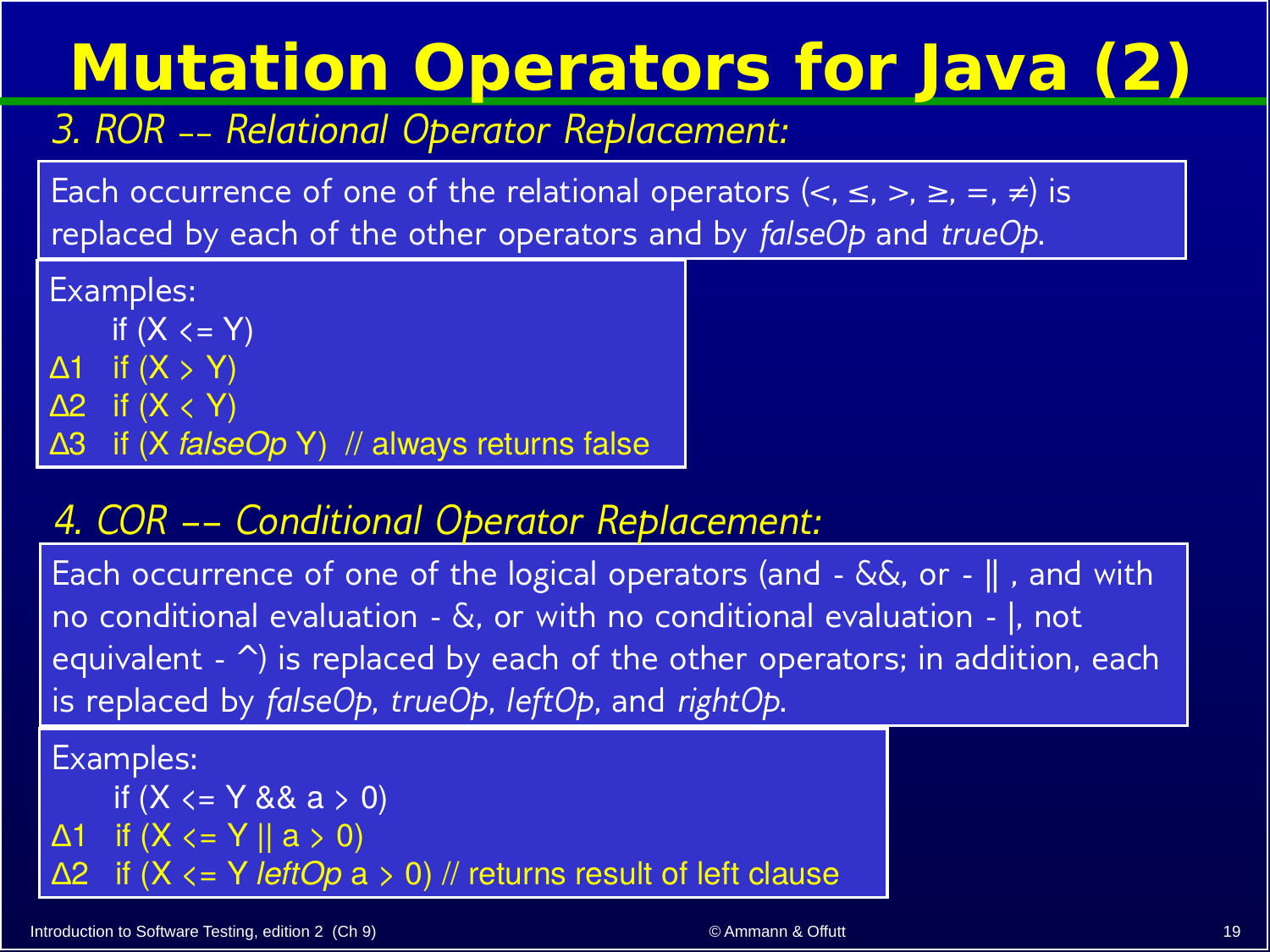

# Mutation Operators for Java (2)
3. ROR –– Relational Operator Replacement:
Each occurrence of one of the relational operators (<, ≤, >, ≥, =, ≠) is replaced by each of the other operators and by falseOp and trueOp.
Examples:
       if (X <= Y)
∆1   if (X > Y)
∆2   if (X < Y)
∆3   if (X falseOp Y)  // always returns false
4. COR –– Conditional Operator Replacement:
Each occurrence of one of the logical operators (and - &&, or - || , and with no conditional evaluation - &, or with no conditional evaluation - |, not equivalent - ^) is replaced by each of the other operators; in addition, each is replaced by falseOp, trueOp, leftOp, and rightOp.
Examples:
       if (X <= Y && a > 0)
∆1   if (X <= Y || a > 0)
∆2   if (X <= Y leftOp a > 0) // returns result of left clause
19
© Ammann & Offutt
Introduction to Software Testing, edition 2  (Ch 9)